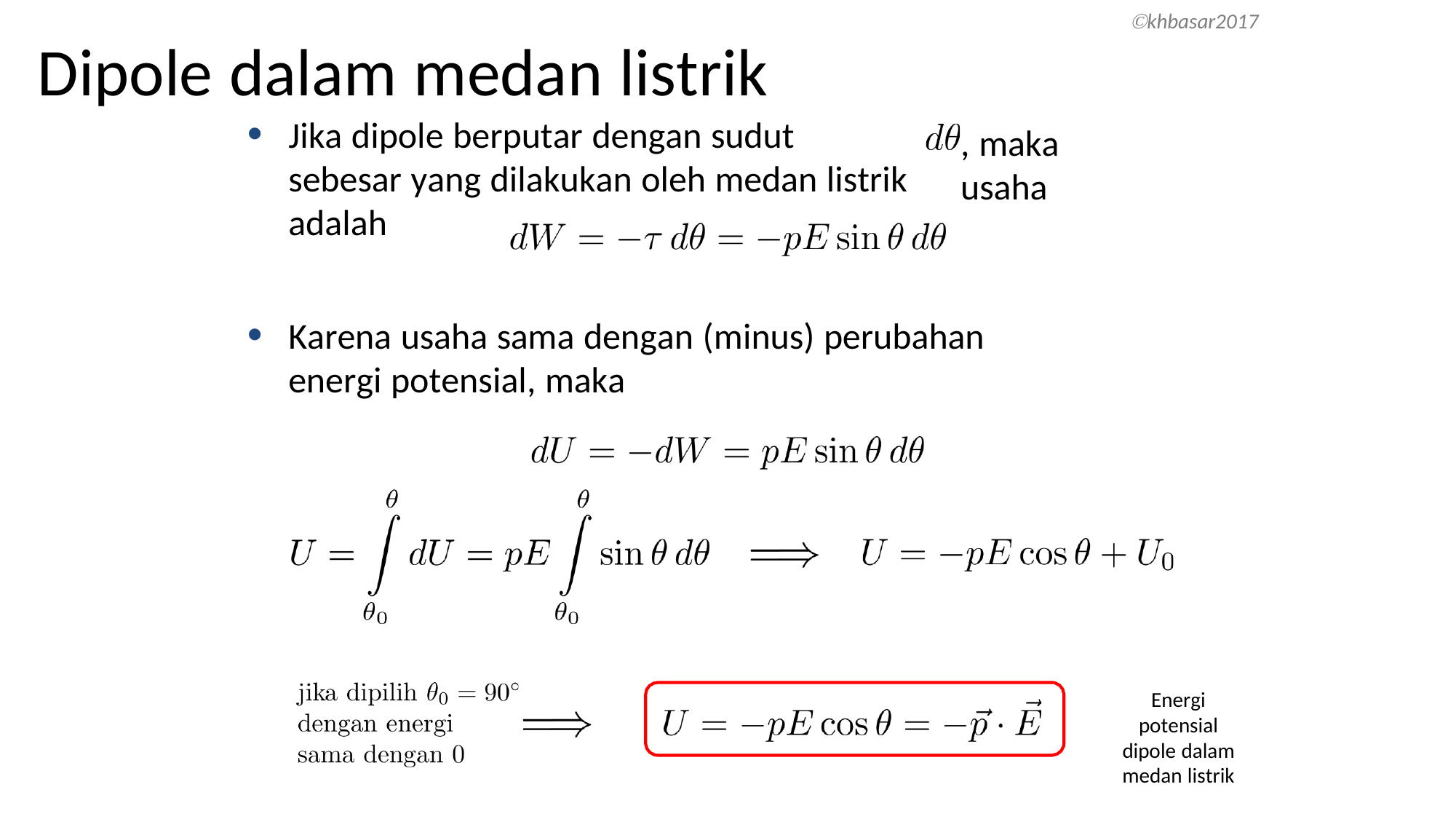

©khbasar2017
# Dipole dalam medan listrik
Jika dipole berputar dengan sudut sebesar yang dilakukan oleh medan listrik adalah
, maka usaha

Karena usaha sama dengan (minus) perubahan energi potensial, maka

Energi potensial dipole dalam medan listrik